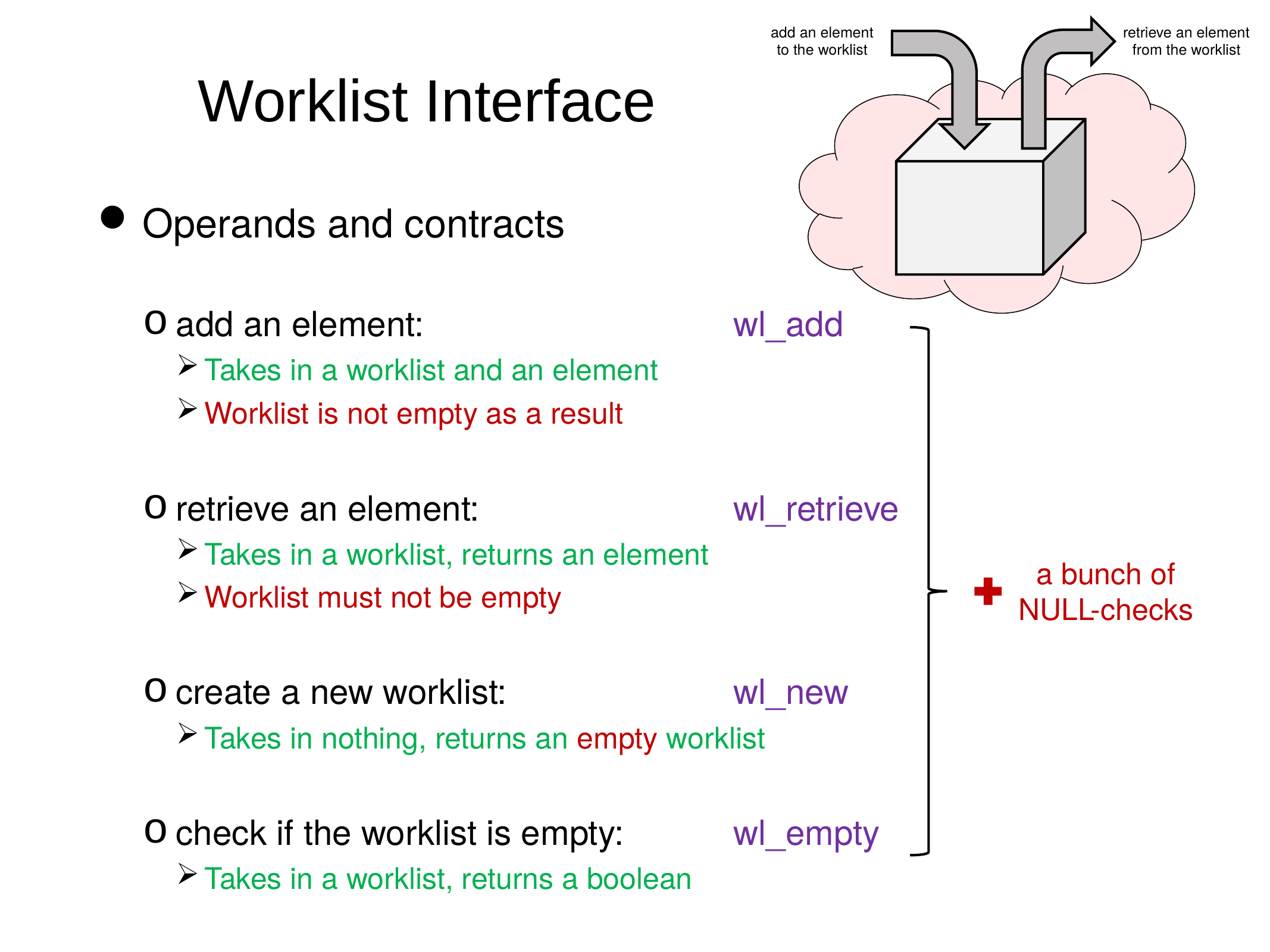

add an element
to the worklist

retrieve an element
from the worklist

# Worklist Interface
Operands and contracts

add an element:	wl_add
Takes in a worklist and an element
Worklist is not empty as a result

retrieve an element:	wl_retrieve
Takes in a worklist, returns an element
Worklist must not be empty

create a new worklist:	wl_new
Takes in nothing, returns an empty worklist

check if the worklist is empty:	wl_empty
Takes in a worklist, returns a boolean

a bunch of
NULL-checks